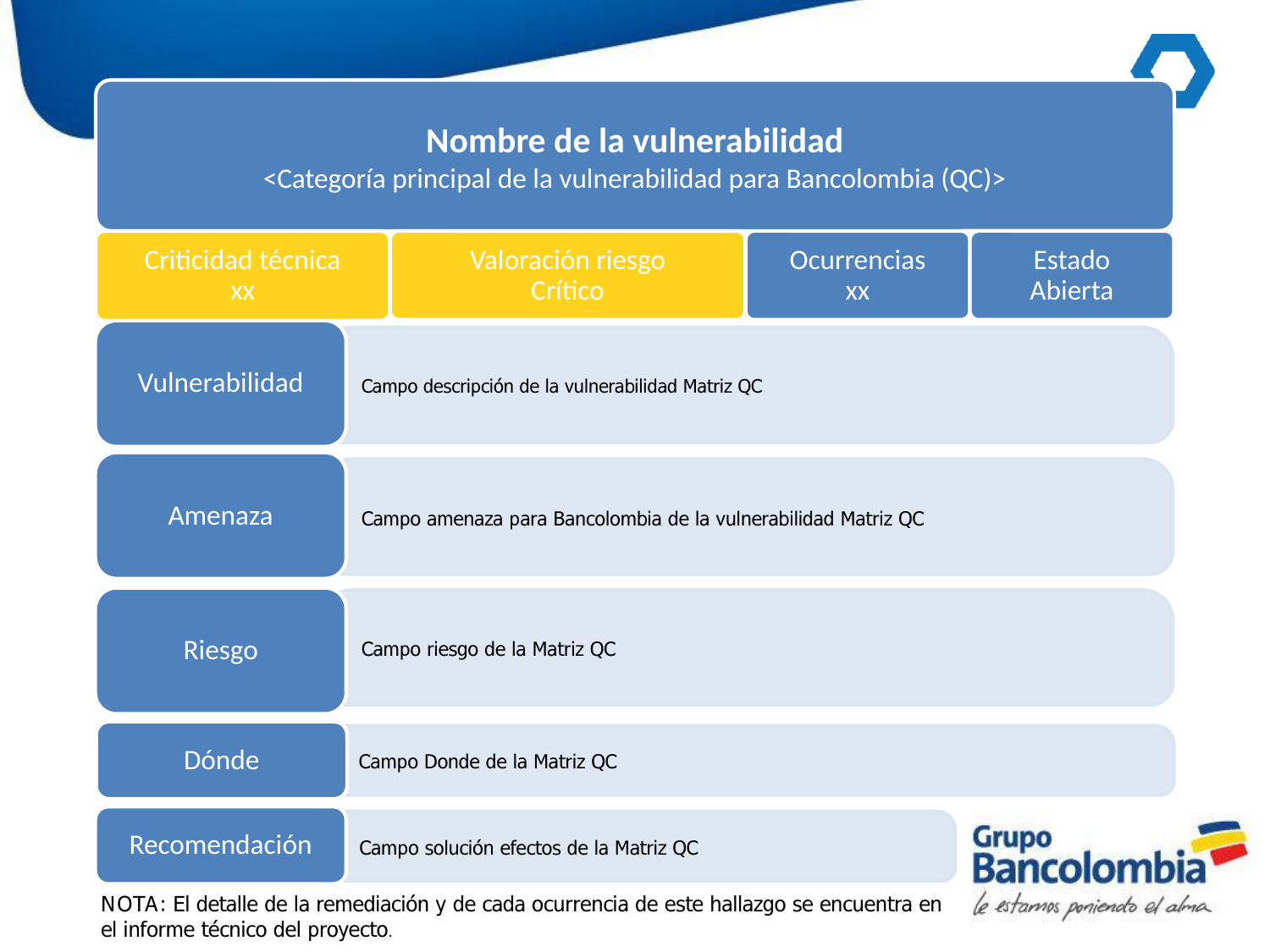

Nombre de la vulnerabilidad
<Categoría principal de la vulnerabilidad para Bancolombia (QC)>
Criticidad técnica
xx
Valoración riesgo
Crítico
Ocurrencias
xx
Estado
Abierta
Vulnerabilidad
Campo descripción de la vulnerabilidad Matriz QC
Amenaza
Campo amenaza para Bancolombia de la vulnerabilidad Matriz QC
Riesgo
Campo riesgo de la Matriz QC
Dónde
Campo Donde de la Matriz QC
Recomendación
Campo solución efectos de la Matriz QC
NOTA: El detalle de la remediación y de cada ocurrencia de este hallazgo se encuentra en el informe técnico del proyecto.